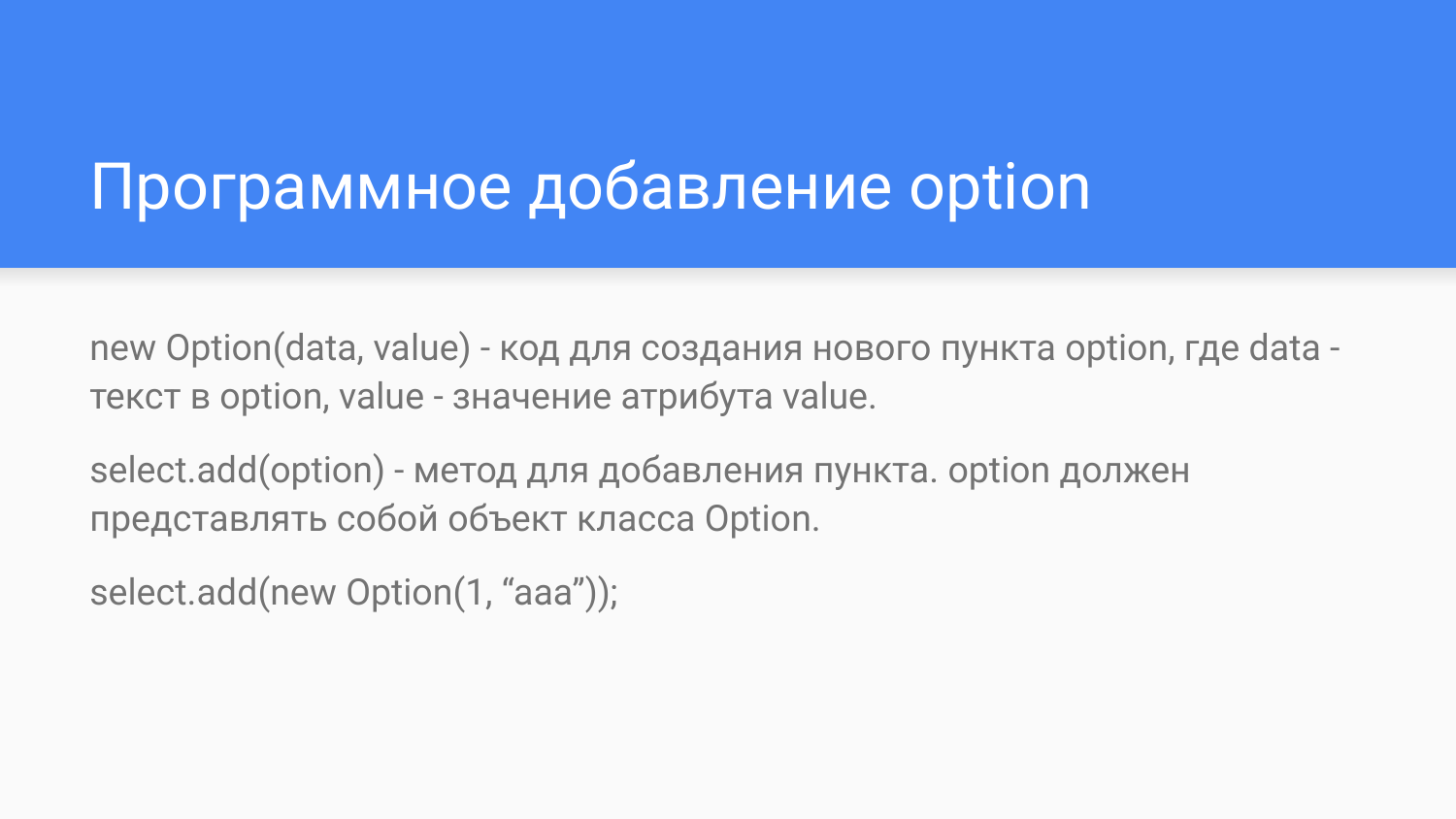

# Программное добавление option
new Option(data, value) - код для создания нового пункта option, где data - текст в option, value - значение атрибута value.
select.add(option) - метод для добавления пункта. option должен представлять собой объект класса Option.
select.add(new Option(1, “aaa”));